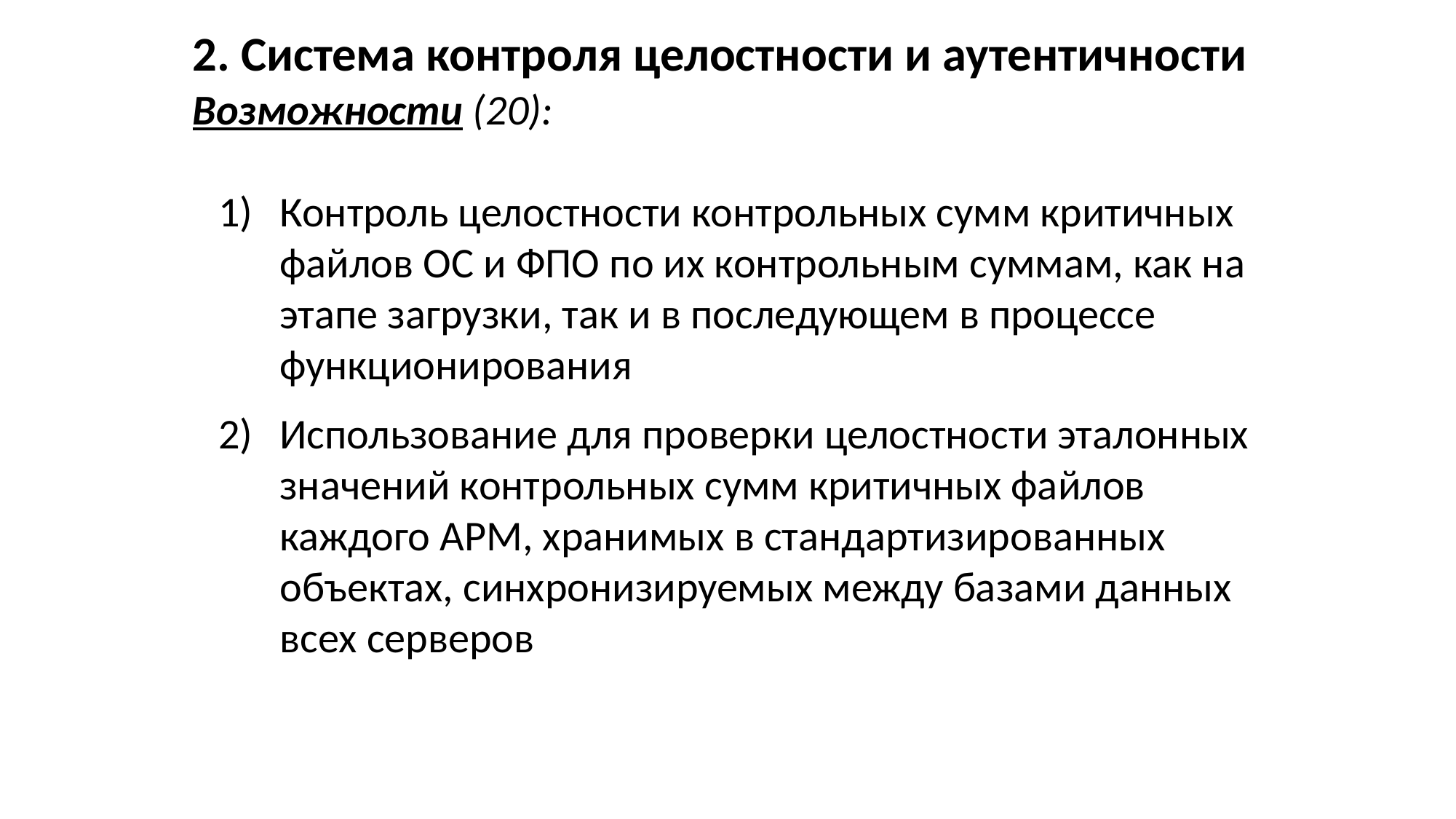

2. Система контроля целостности и аутентичности
Возможности (20):

Контроль целостности контрольных сумм критичных файлов ОС и ФПО по их контрольным суммам, как на этапе загрузки, так и в последующем в процессе функционирования
Использование для проверки целостности эталонных значений контрольных сумм критичных файлов каждого АРМ, хранимых в стандартизированных объектах, синхронизируемых между базами данных всех серверов